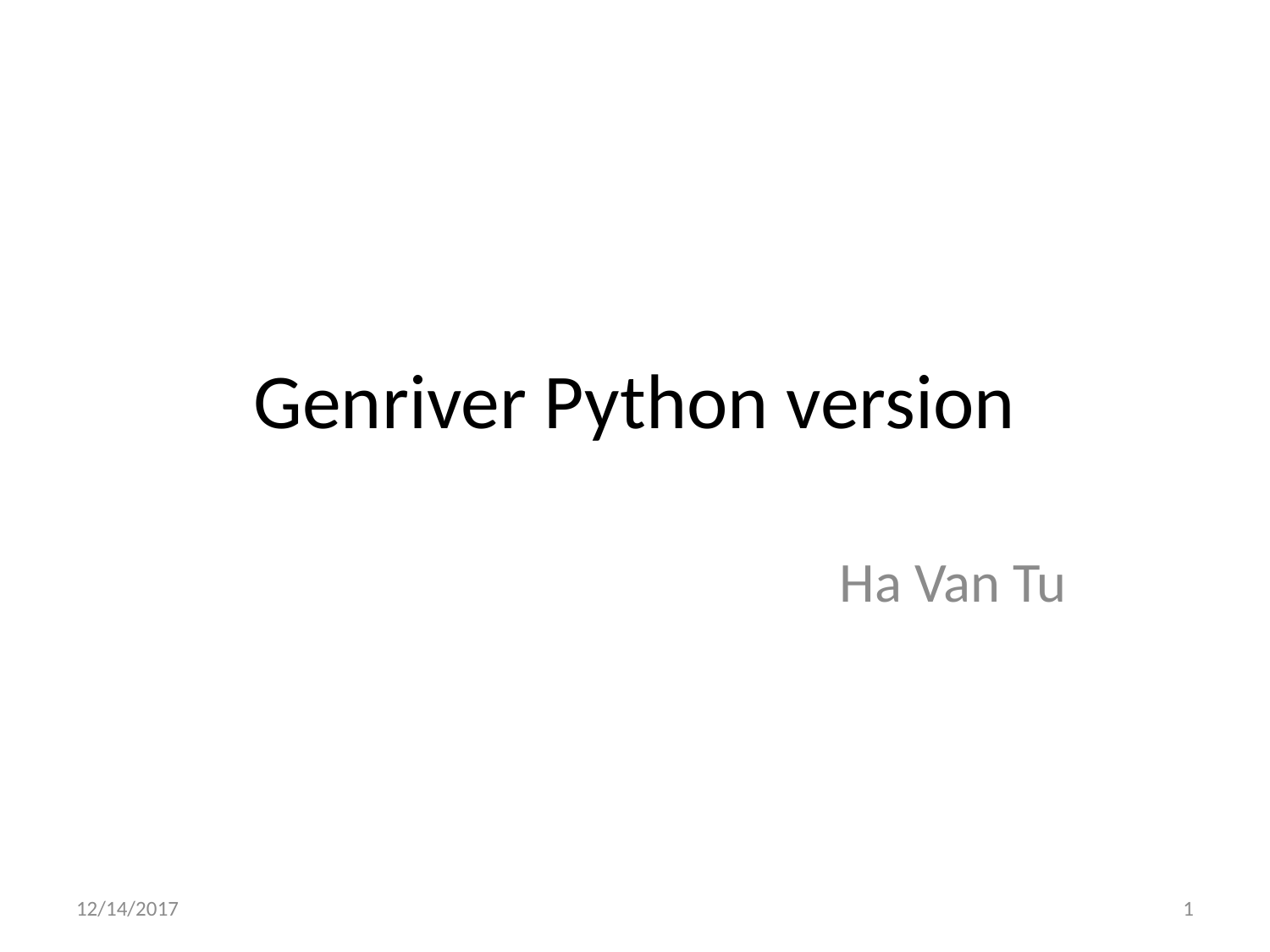

# Genriver Python version
       Ha Van Tu

12/14/2017
1